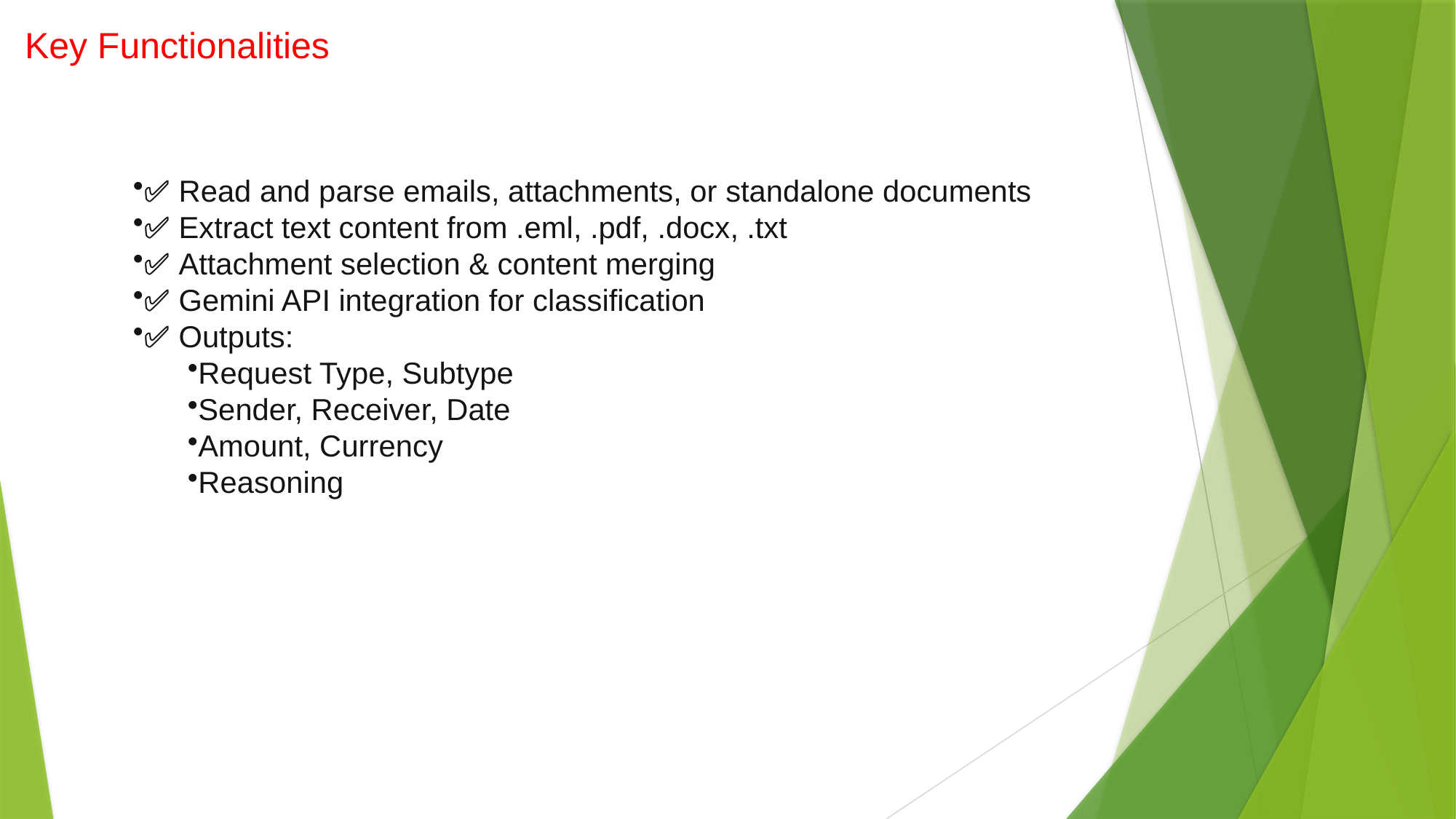

Key Functionalities

✅ Read and parse emails, attachments, or standalone documents
✅ Extract text content from .eml, .pdf, .docx, .txt
✅ Attachment selection & content merging
✅ Gemini API integration for classification
✅ Outputs:
Request Type, Subtype
Sender, Receiver, Date
Amount, Currency
Reasoning